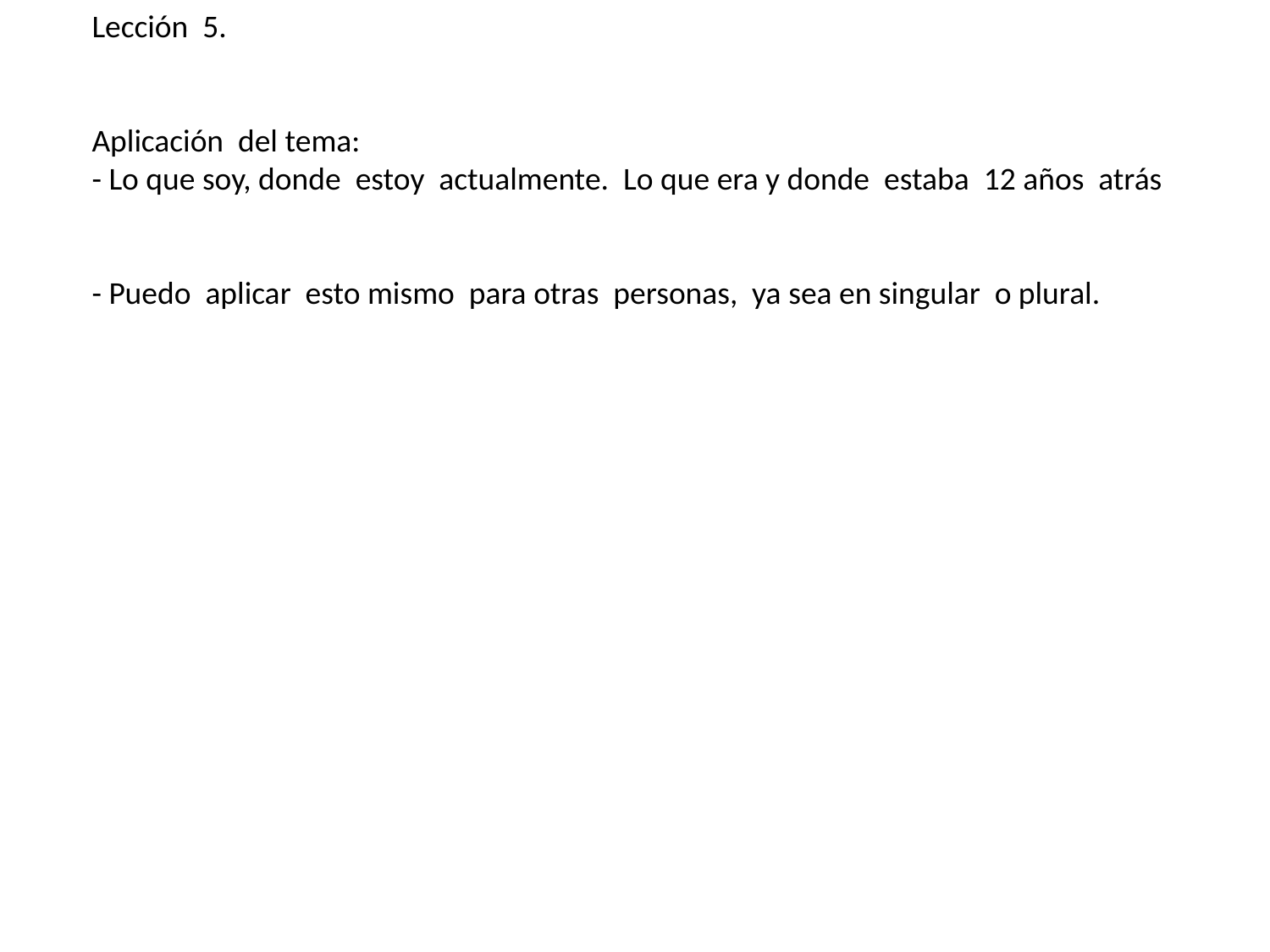

Lección  5.

Aplicación  del tema:
- Lo que soy, donde  estoy  actualmente.  Lo que era y donde  estaba  12 años  atrás

- Puedo  aplicar  esto mismo  para otras  personas,  ya sea en singular  o plural.

#